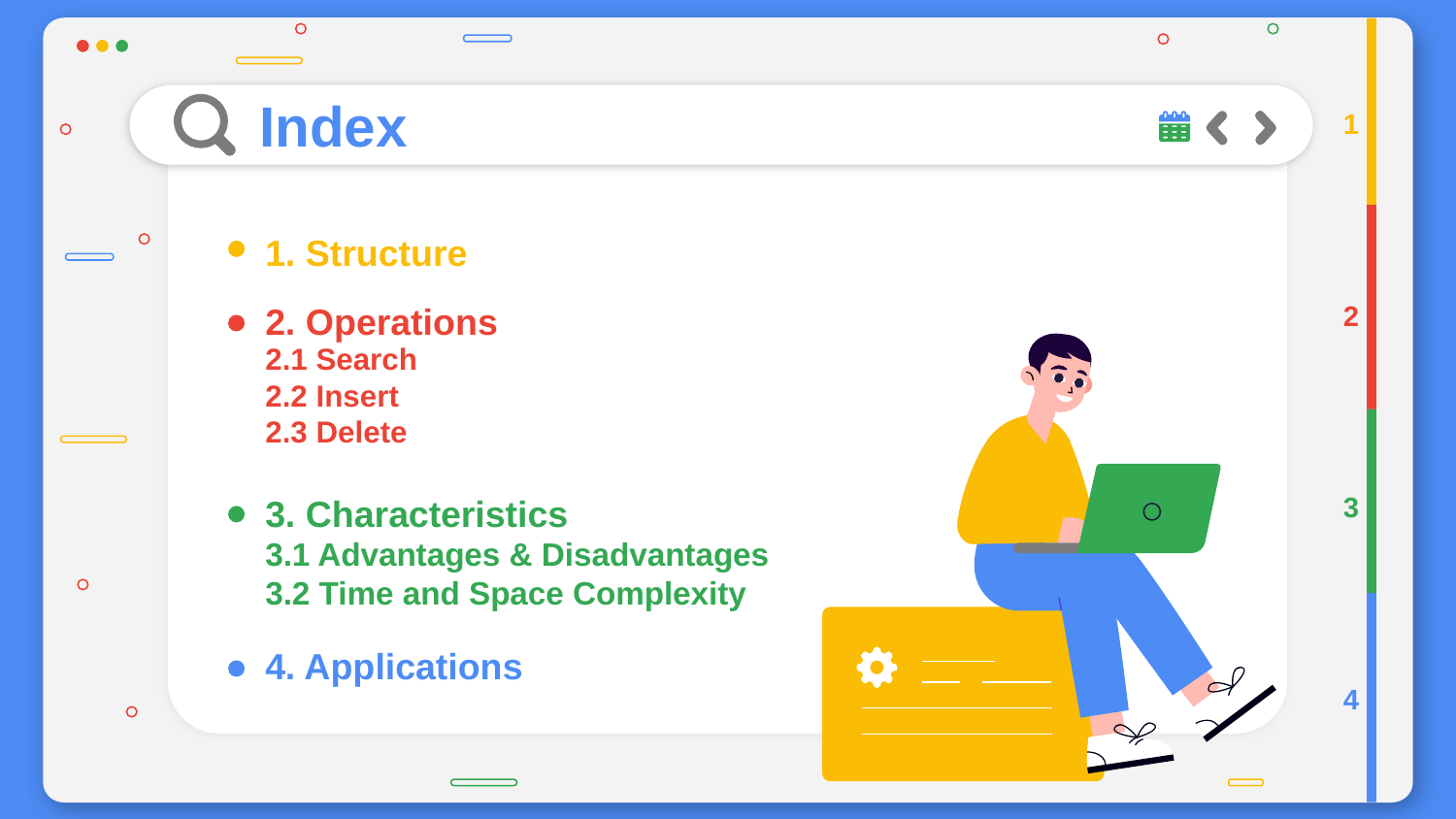

# Index
1

1. Structure

2
2. Operations

2.1 Search
2.2 Insert
2.3 Delete

3
3. Characteristics

3.1 Advantages & Disadvantages
3.2 Time and Space Complexity
4. Applications

4